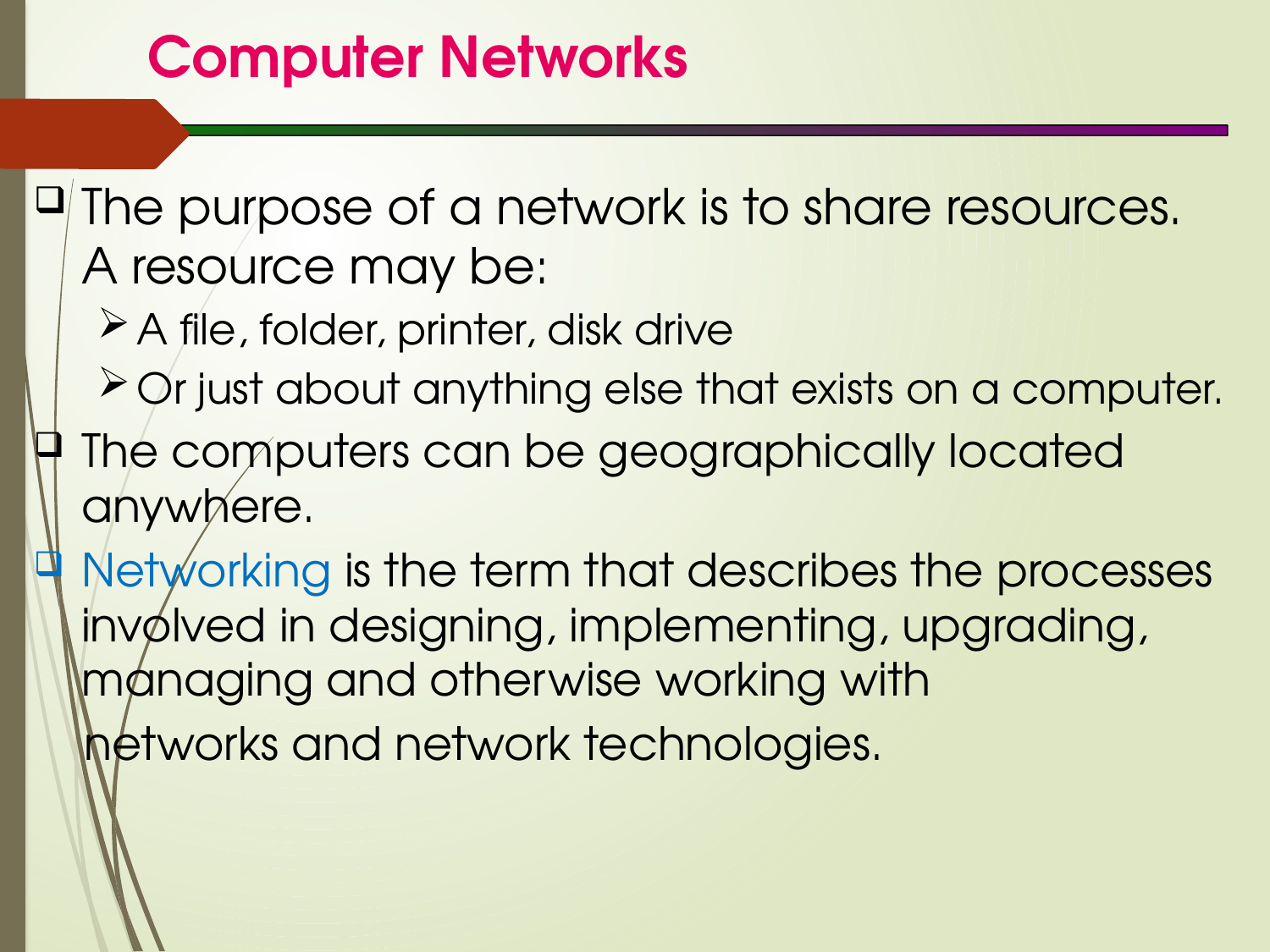

# Computer Networks
The purpose of a network is to share resources. A resource may be:
A file, folder, printer, disk drive
Or just about anything else that exists on a computer.
The computers can be geographically located anywhere.
Networking is the term that describes the processes involved in designing, implementing, upgrading, managing and otherwise working with
    networks and network technologies.